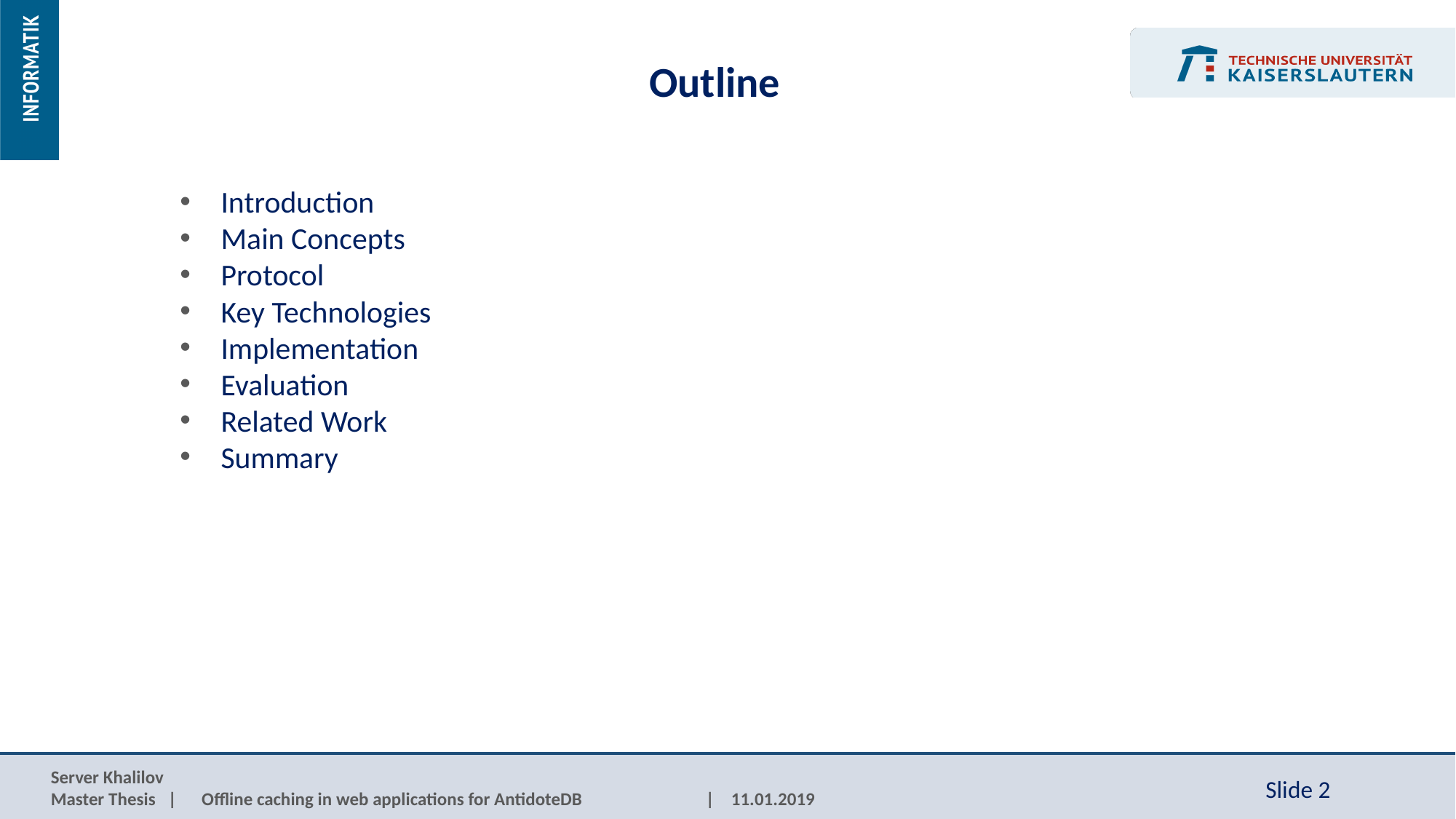

Outline
Introduction
Main Concepts
Protocol
Key Technologies
Implementation
Evaluation
Related Work
Summary